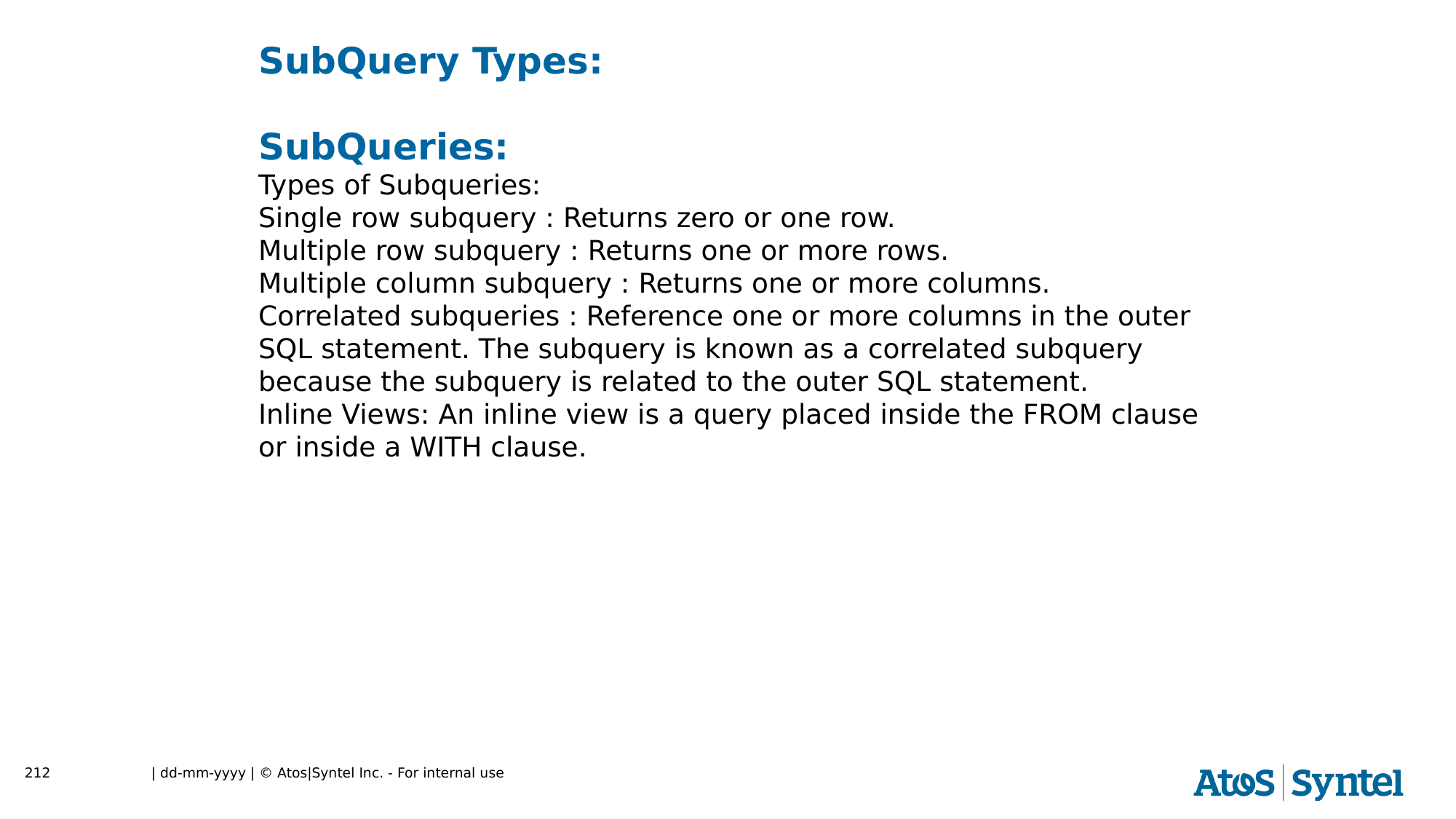

# SubQuery Types:
SubQueries:
Types of Subqueries:
Single row subquery : Returns zero or one row.
Multiple row subquery : Returns one or more rows.
Multiple column subquery : Returns one or more columns.
Correlated subqueries : Reference one or more columns in the outer SQL statement. The subquery is known as a correlated subquery because the subquery is related to the outer SQL statement.
Inline Views: An inline view is a query placed inside the FROM clause or inside a WITH clause.